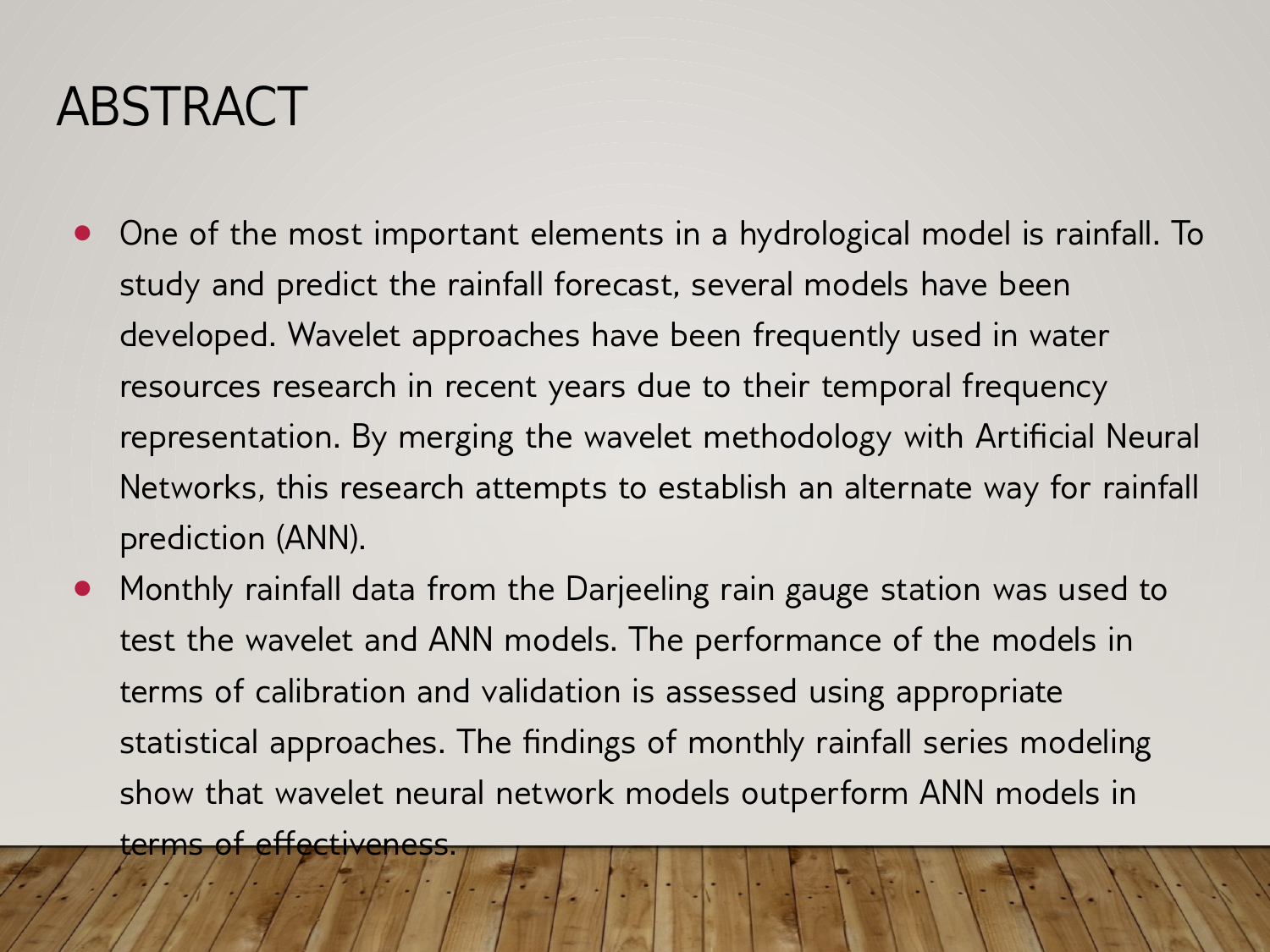

# Abstract
One of the most important elements in a hydrological model is rainfall. To study and predict the rainfall forecast, several models have been developed. Wavelet approaches have been frequently used in water resources research in recent years due to their temporal frequency representation. By merging the wavelet methodology with Artificial Neural Networks, this research attempts to establish an alternate way for rainfall prediction (ANN).
Monthly rainfall data from the Darjeeling rain gauge station was used to test the wavelet and ANN models. The performance of the models in terms of calibration and validation is assessed using appropriate statistical approaches. The findings of monthly rainfall series modeling show that wavelet neural network models outperform ANN models in terms of effectiveness.